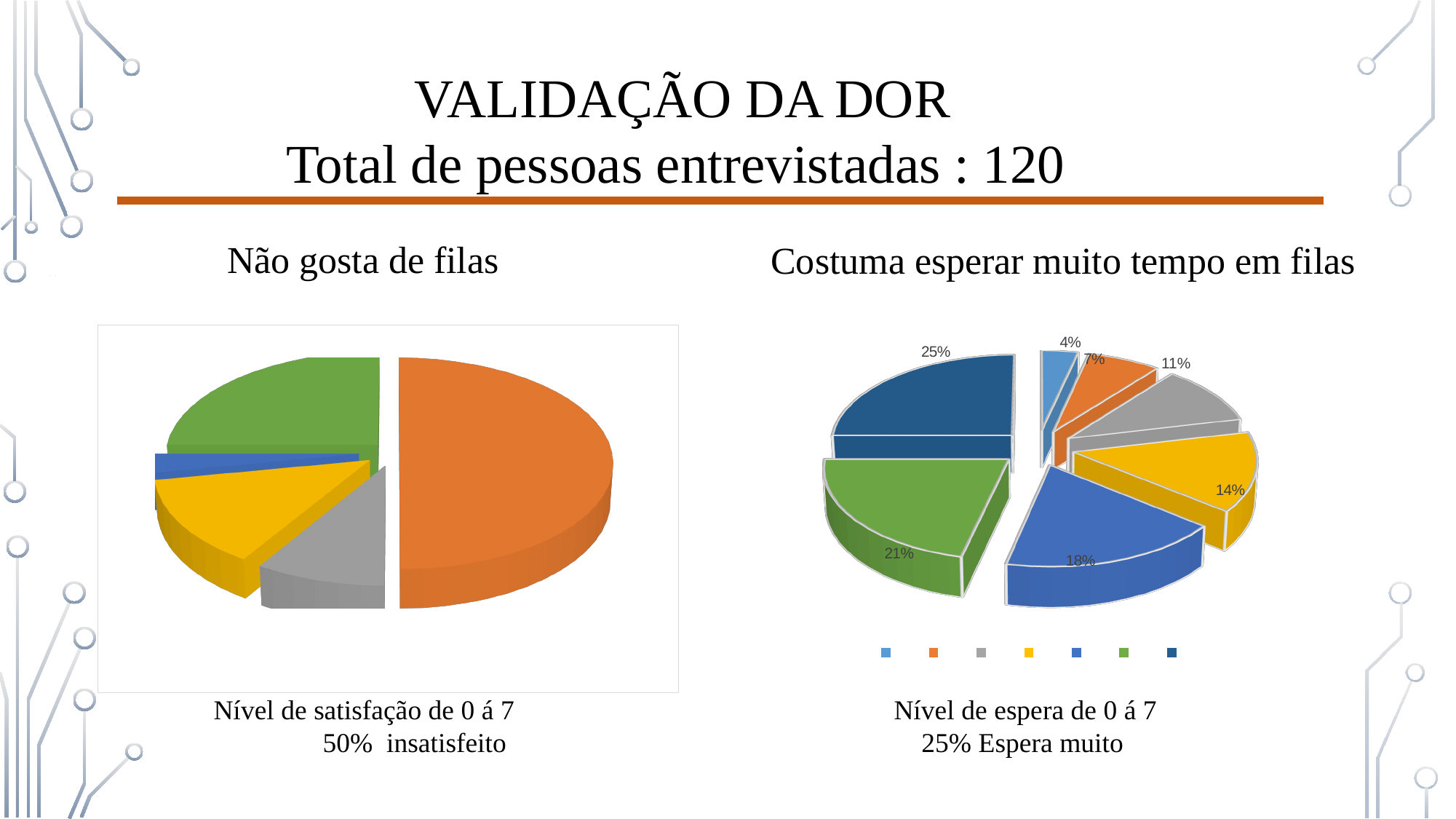

VALIDAÇÃO DA DOR
Total de pessoas entrevistadas : 120
Não gosta de filas
Costuma esperar muito tempo em filas

[unsupported chart]

[unsupported chart]

[unsupported chart]

[unsupported chart]

Nível de satisfação de 0 á 7
	50%  insatisfeito
Nível de espera de 0 á 7
    25% Espera muito